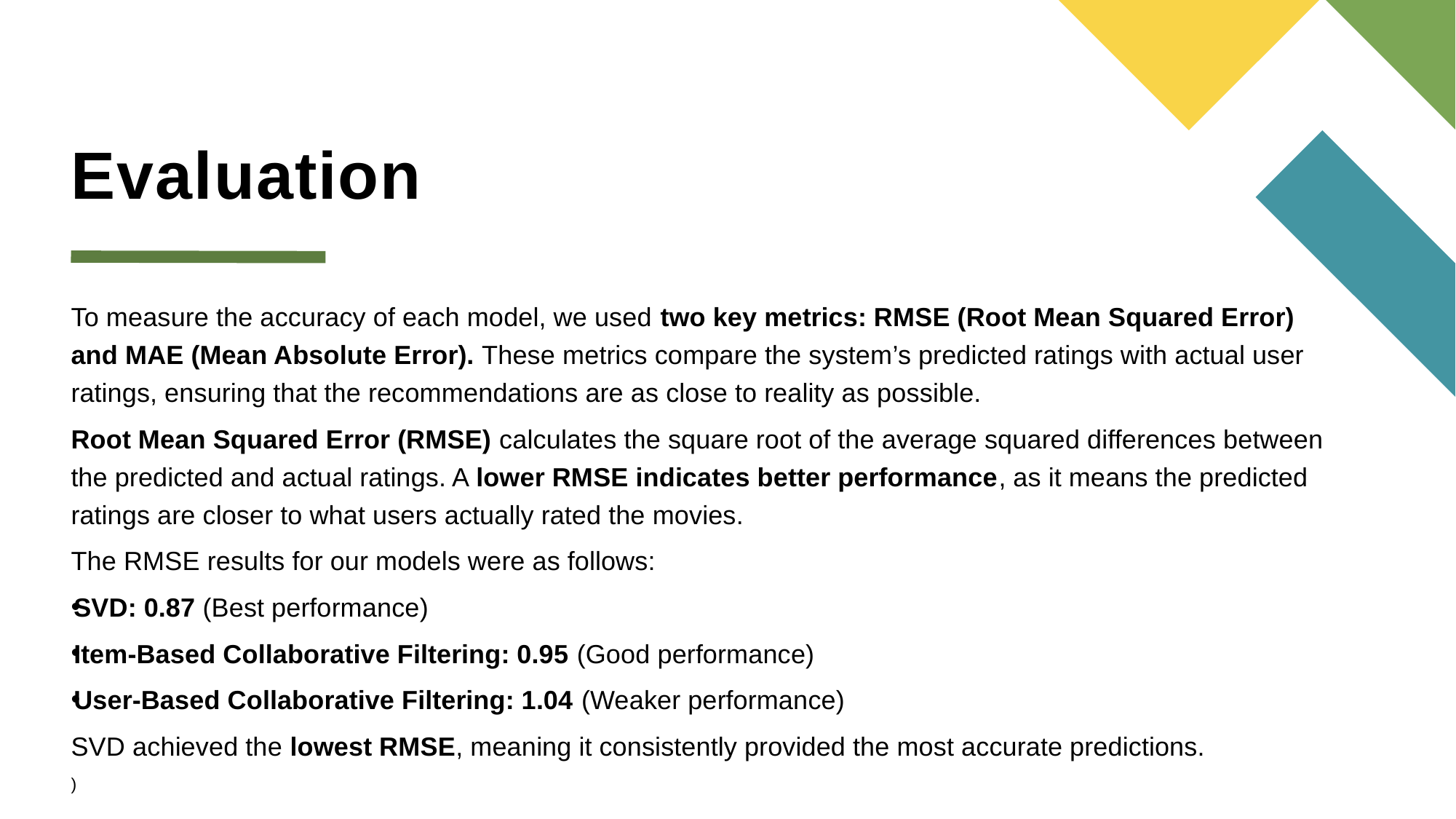

# Evaluation
To measure the accuracy of each model, we used two key metrics: RMSE (Root Mean Squared Error) and MAE (Mean Absolute Error). These metrics compare the system’s predicted ratings with actual user ratings, ensuring that the recommendations are as close to reality as possible.
Root Mean Squared Error (RMSE) calculates the square root of the average squared differences between the predicted and actual ratings. A lower RMSE indicates better performance, as it means the predicted ratings are closer to what users actually rated the movies.
The RMSE results for our models were as follows:
SVD: 0.87 (Best performance)
Item-Based Collaborative Filtering: 0.95 (Good performance)
User-Based Collaborative Filtering: 1.04 (Weaker performance)
SVD achieved the lowest RMSE, meaning it consistently provided the most accurate predictions.
)